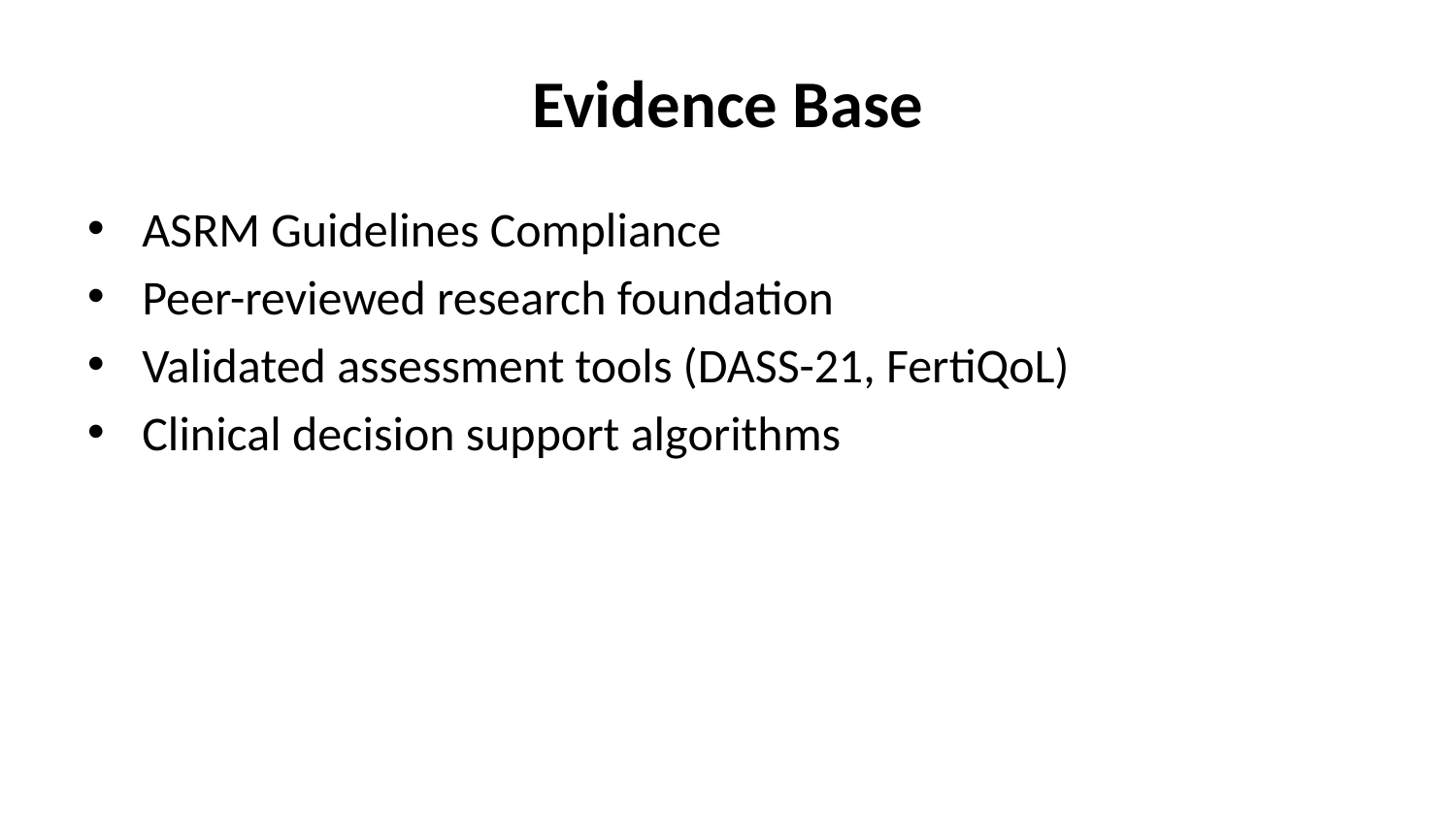

# Evidence Base
ASRM Guidelines Compliance
Peer-reviewed research foundation
Validated assessment tools (DASS-21, FertiQoL)
Clinical decision support algorithms